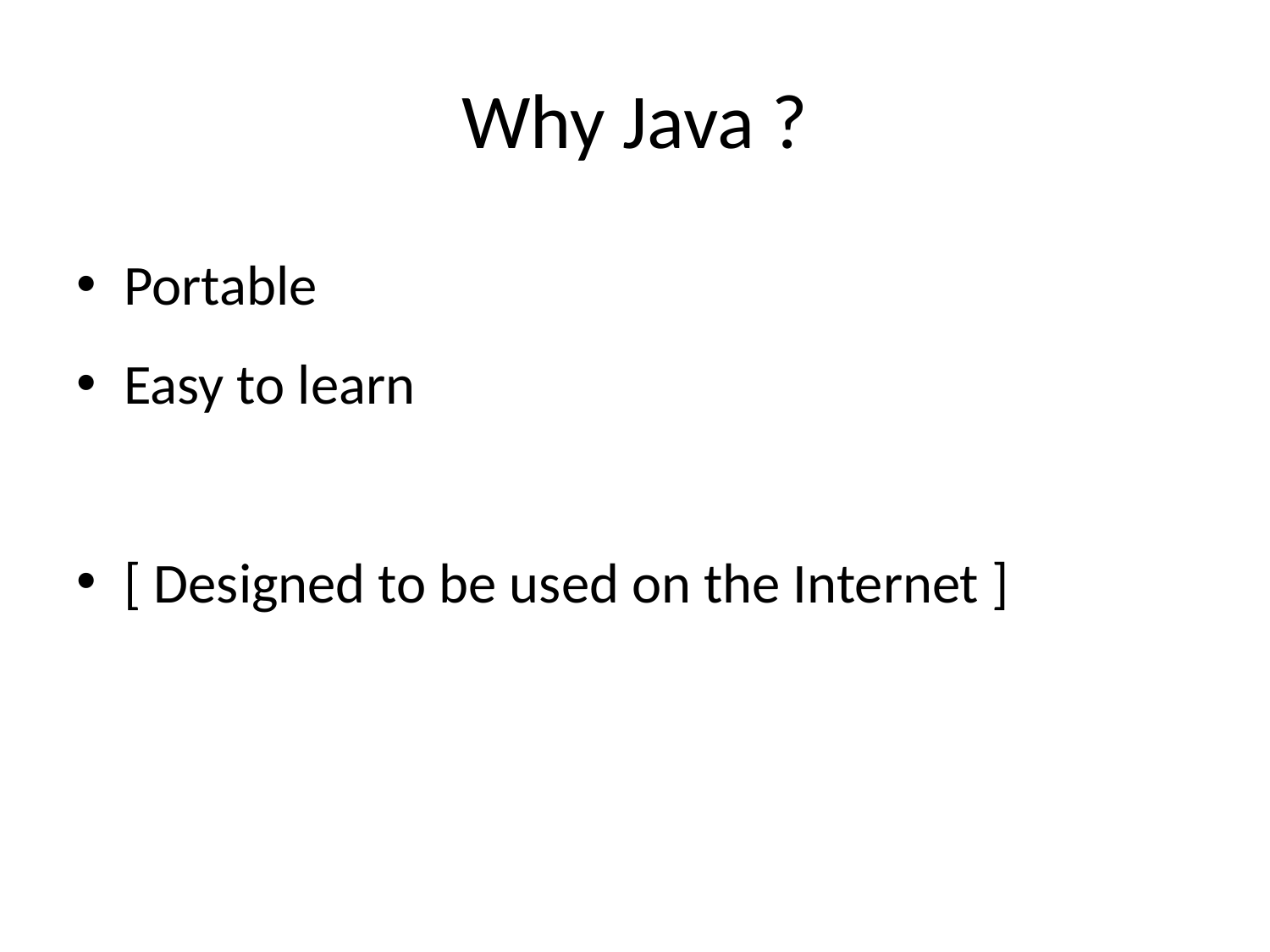

# Why Java ?
Portable
Easy to learn

[ Designed to be used on the Internet ]